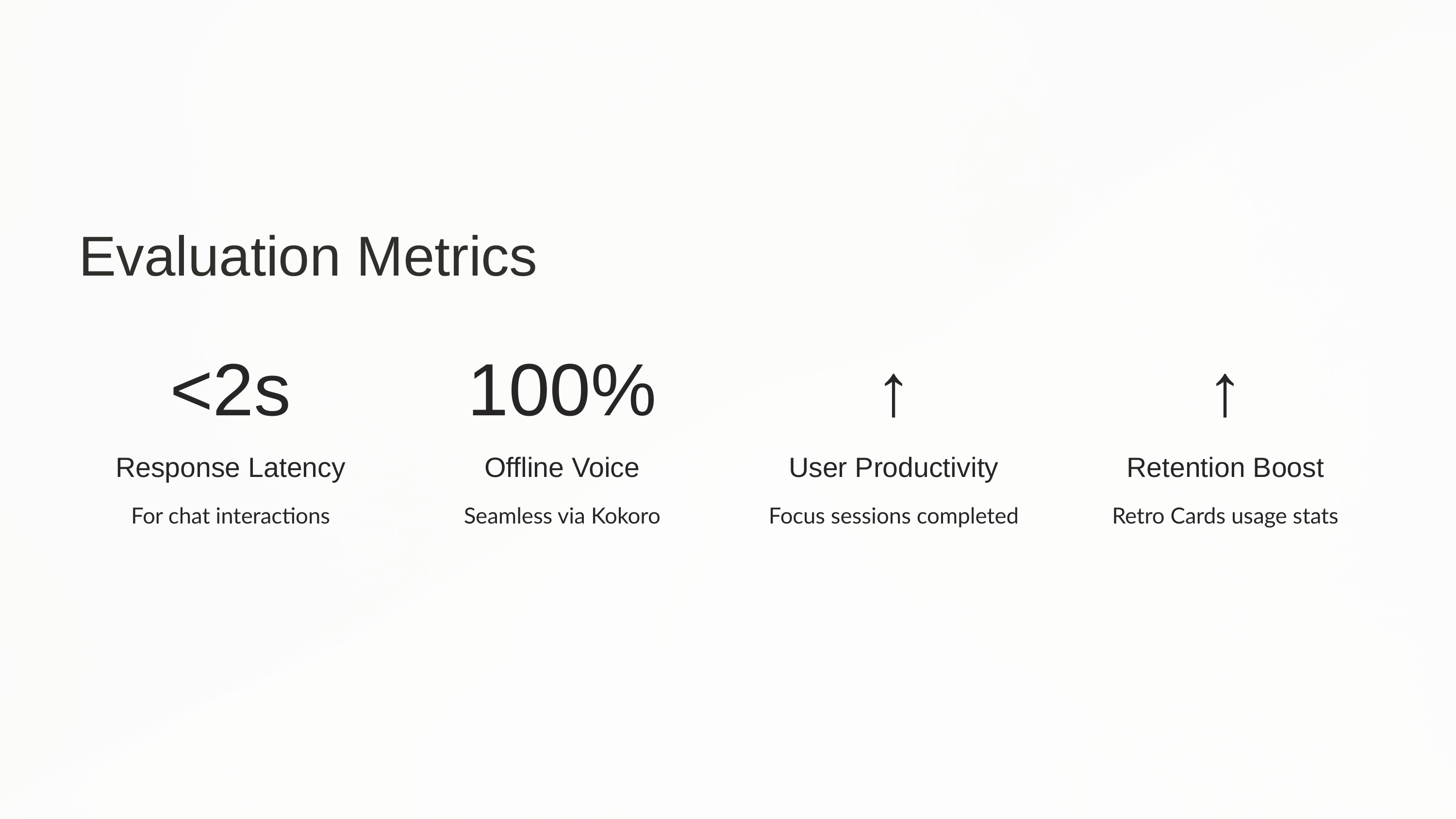

Evaluation Metrics
<2s
100%
↑
↑
Response Latency
Offline Voice
User Productivity
Retention Boost
For chat interactions
Seamless via Kokoro
Focus sessions completed
Retro Cards usage stats